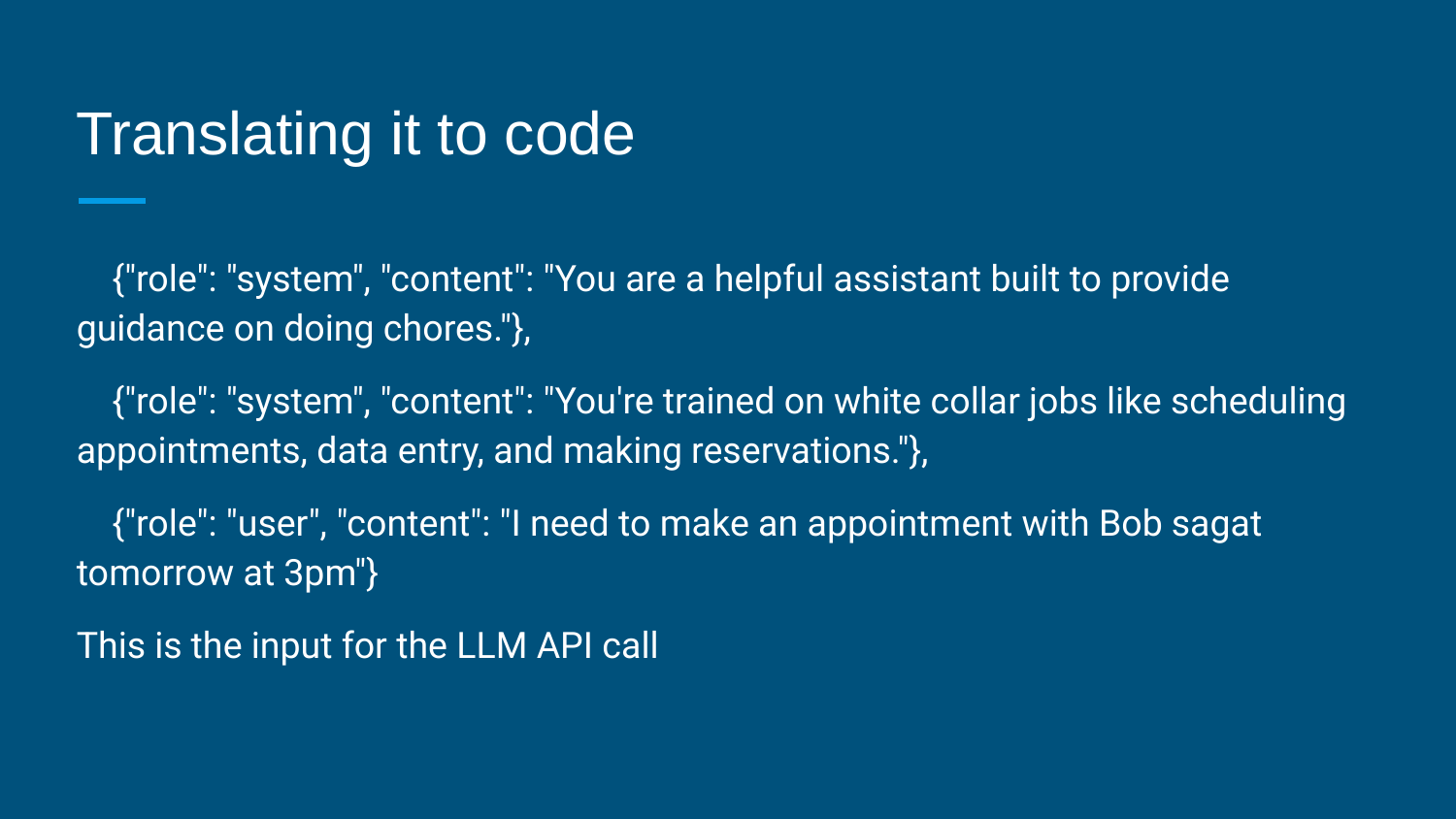

# Translating it to code
    {"role": "system", "content": "You are a helpful assistant built to provide guidance on doing chores."},
    {"role": "system", "content": "You're trained on white collar jobs like scheduling appointments, data entry, and making reservations."},
    {"role": "user", "content": "I need to make an appointment with Bob sagat tomorrow at 3pm"}
This is the input for the LLM API call